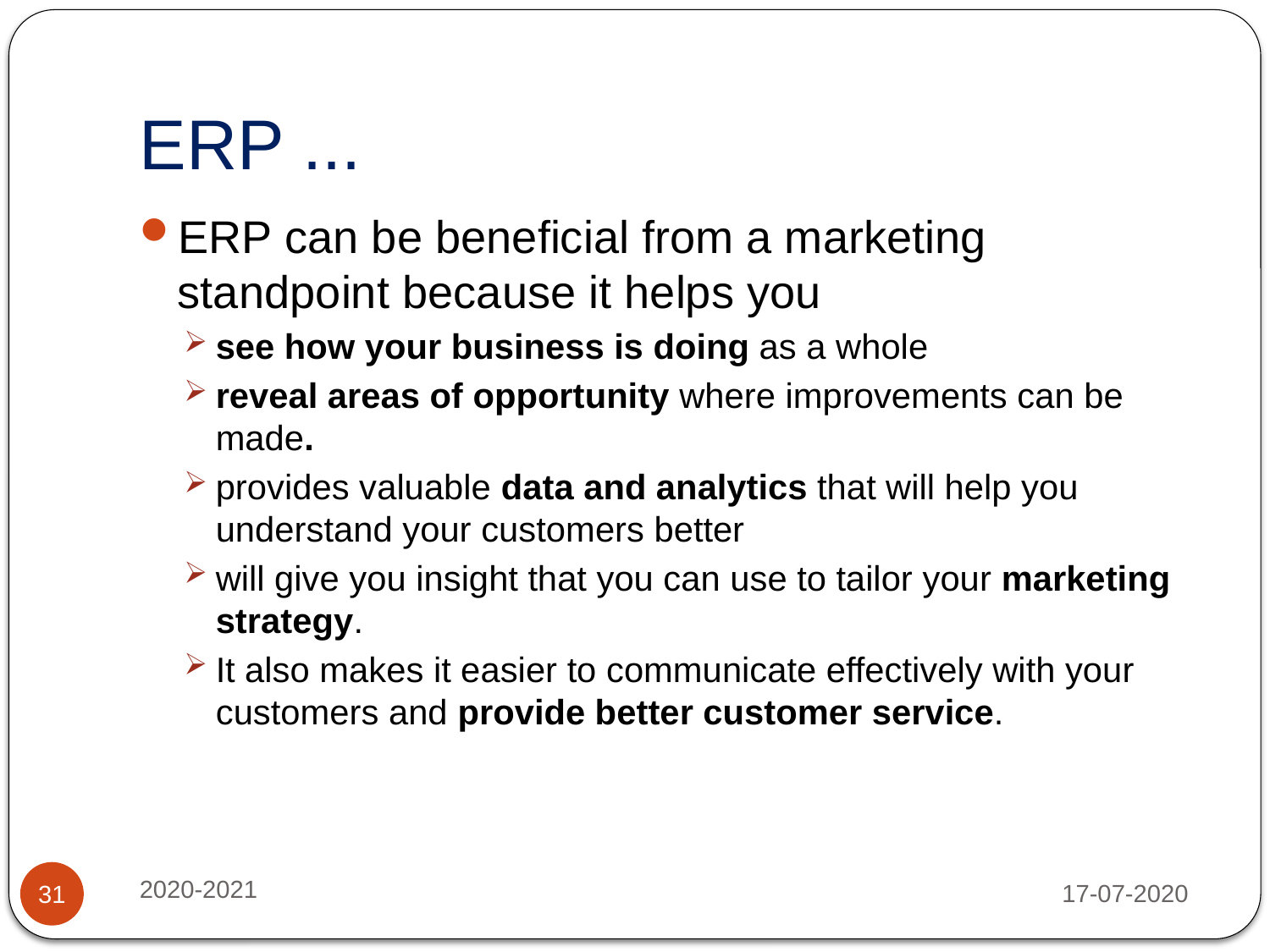

# ERP ...
ERP can be beneficial from a marketing standpoint because it helps you
see how your business is doing as a whole
reveal areas of opportunity where improvements can be made.
provides valuable data and analytics that will help you understand your customers better
will give you insight that you can use to tailor your marketing strategy.
It also makes it easier to communicate effectively with your customers and provide better customer service.

2020-2021
17-07-2020
31